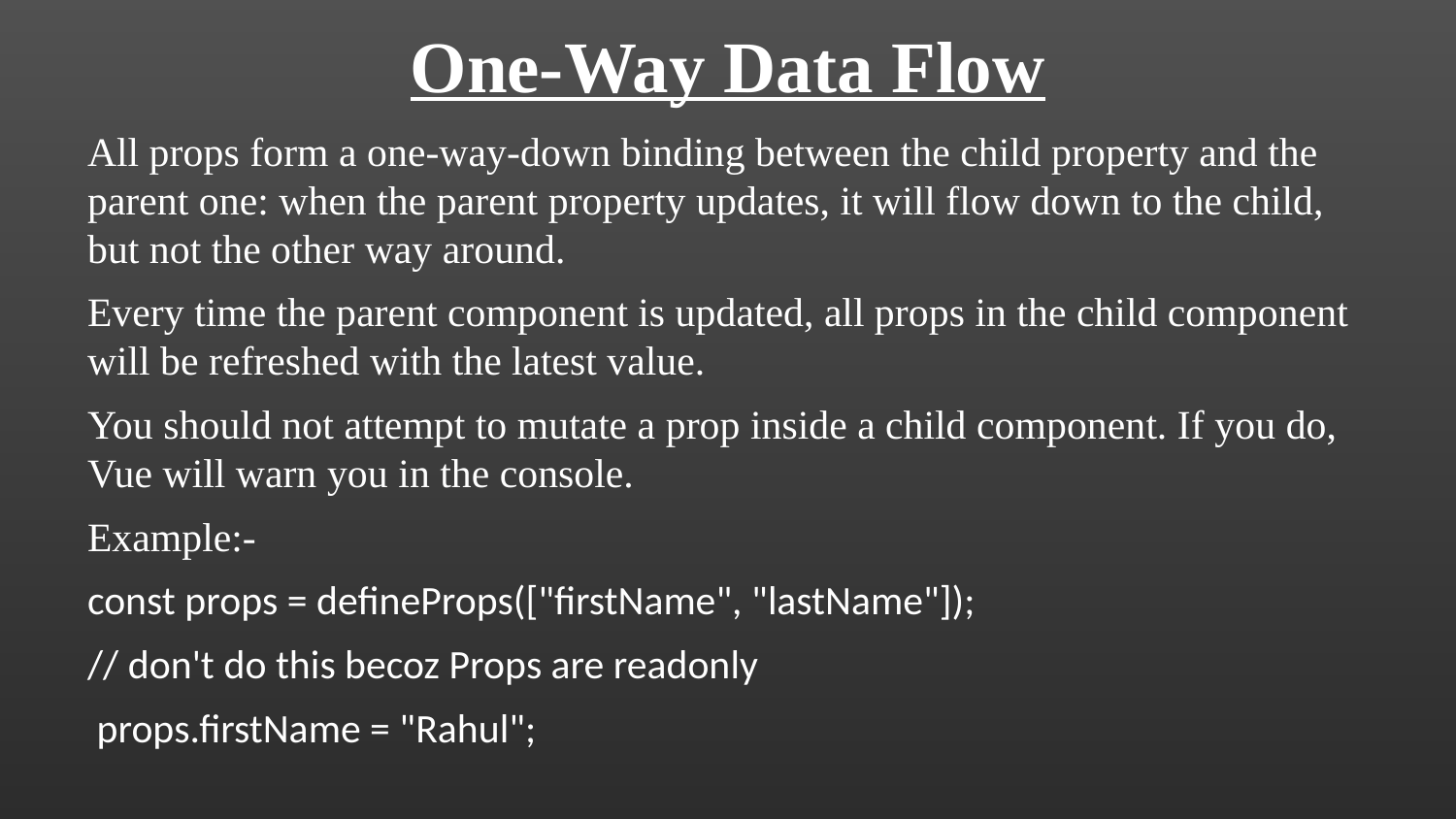

One-Way Data Flow
All props form a one-way-down binding between the child property and the parent one: when the parent property updates, it will flow down to the child, but not the other way around.
Every time the parent component is updated, all props in the child component will be refreshed with the latest value.
You should not attempt to mutate a prop inside a child component. If you do, Vue will warn you in the console.
Example:-
const props = defineProps(["firstName", "lastName"]);
// don't do this becoz Props are readonly
 props.firstName = "Rahul";